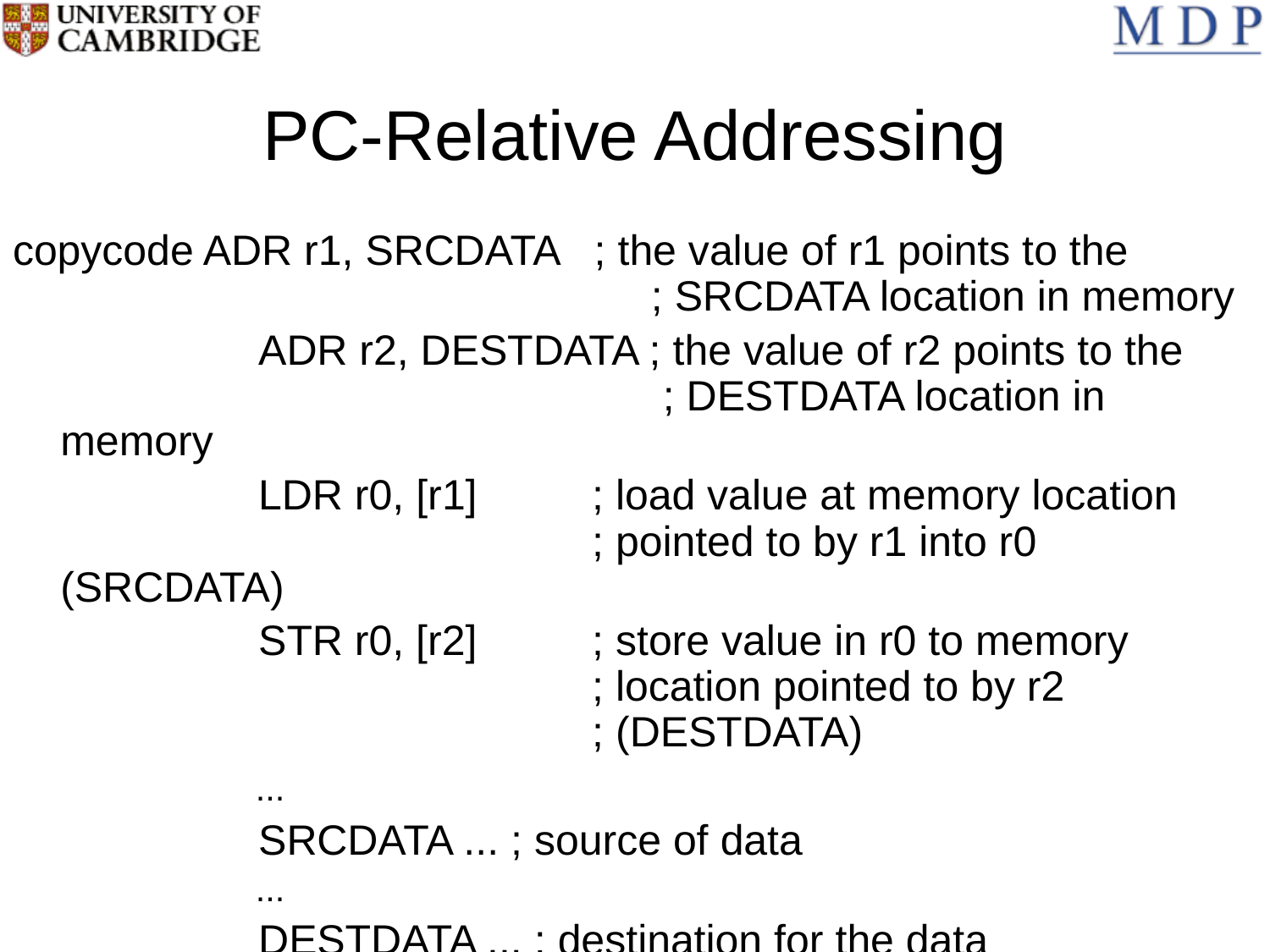

# PC-Relative Addressing
copycode ADR r1, SRCDATA   ; the value of r1 points to the 					       ; SRCDATA location in memory
		      ADR r2, DESTDATA ; the value of r2 points to the 					        ; DESTDATA location in memory
		      LDR r0, [r1]	  ; load value at memory location 				    	  ; pointed to by r1 into r0 (SRCDATA)
		      STR r0, [r2] 	  ; store value in r0 to memory				  	  ; location pointed to by r2 					  ; (DESTDATA)
		       ...
		      SRCDATA ... ; source of data
		       ...
		      DESTDATA ... ; destination for the data